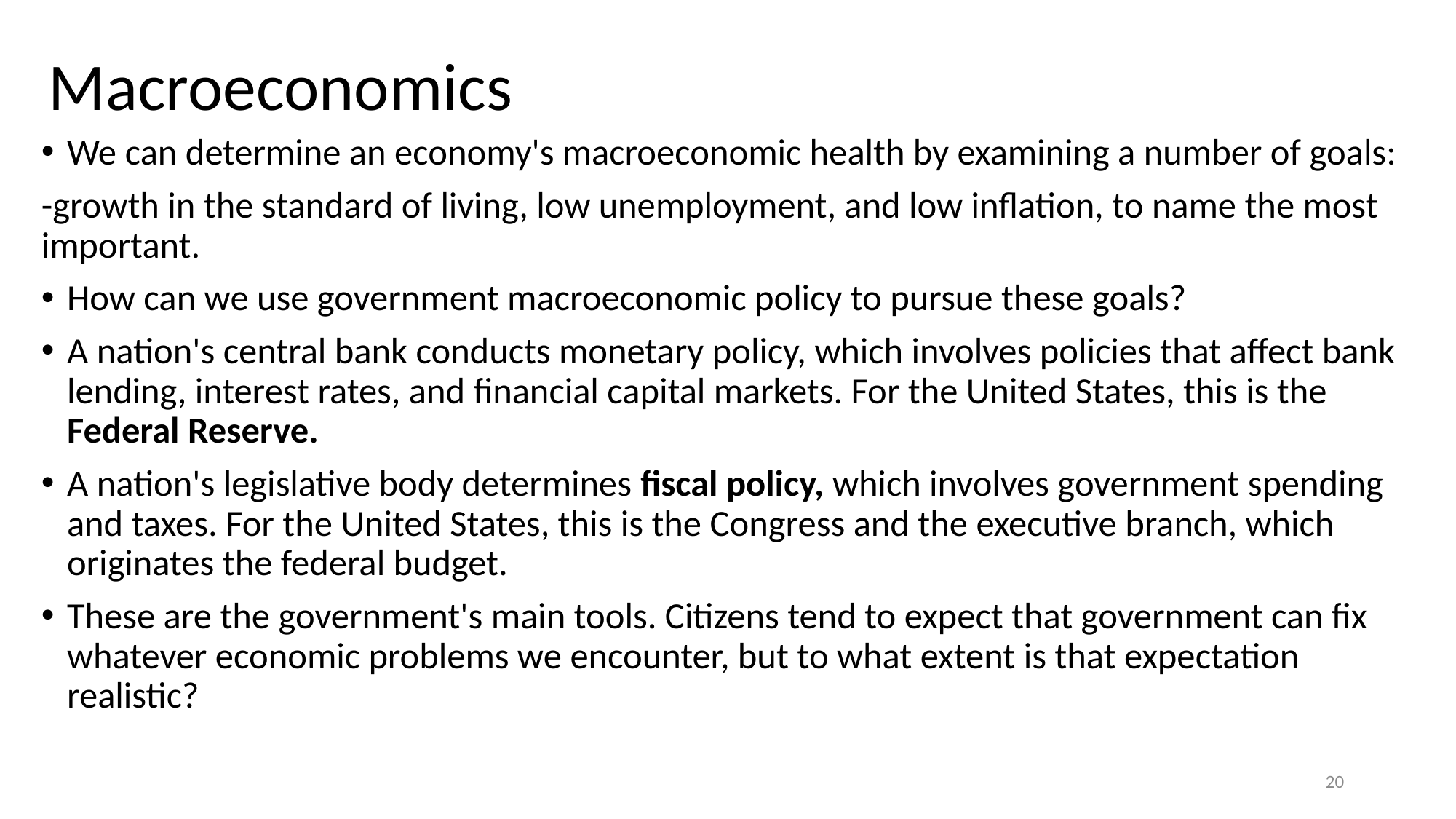

# Macroeconomics
We can determine an economy's macroeconomic health by examining a number of goals:
-growth in the standard of living, low unemployment, and low inflation, to name the most important.
How can we use government macroeconomic policy to pursue these goals?
A nation's central bank conducts monetary policy, which involves policies that affect bank lending, interest rates, and financial capital markets. For the United States, this is the Federal Reserve.
A nation's legislative body determines fiscal policy, which involves government spending and taxes. For the United States, this is the Congress and the executive branch, which originates the federal budget.
These are the government's main tools. Citizens tend to expect that government can fix whatever economic problems we encounter, but to what extent is that expectation realistic?
20